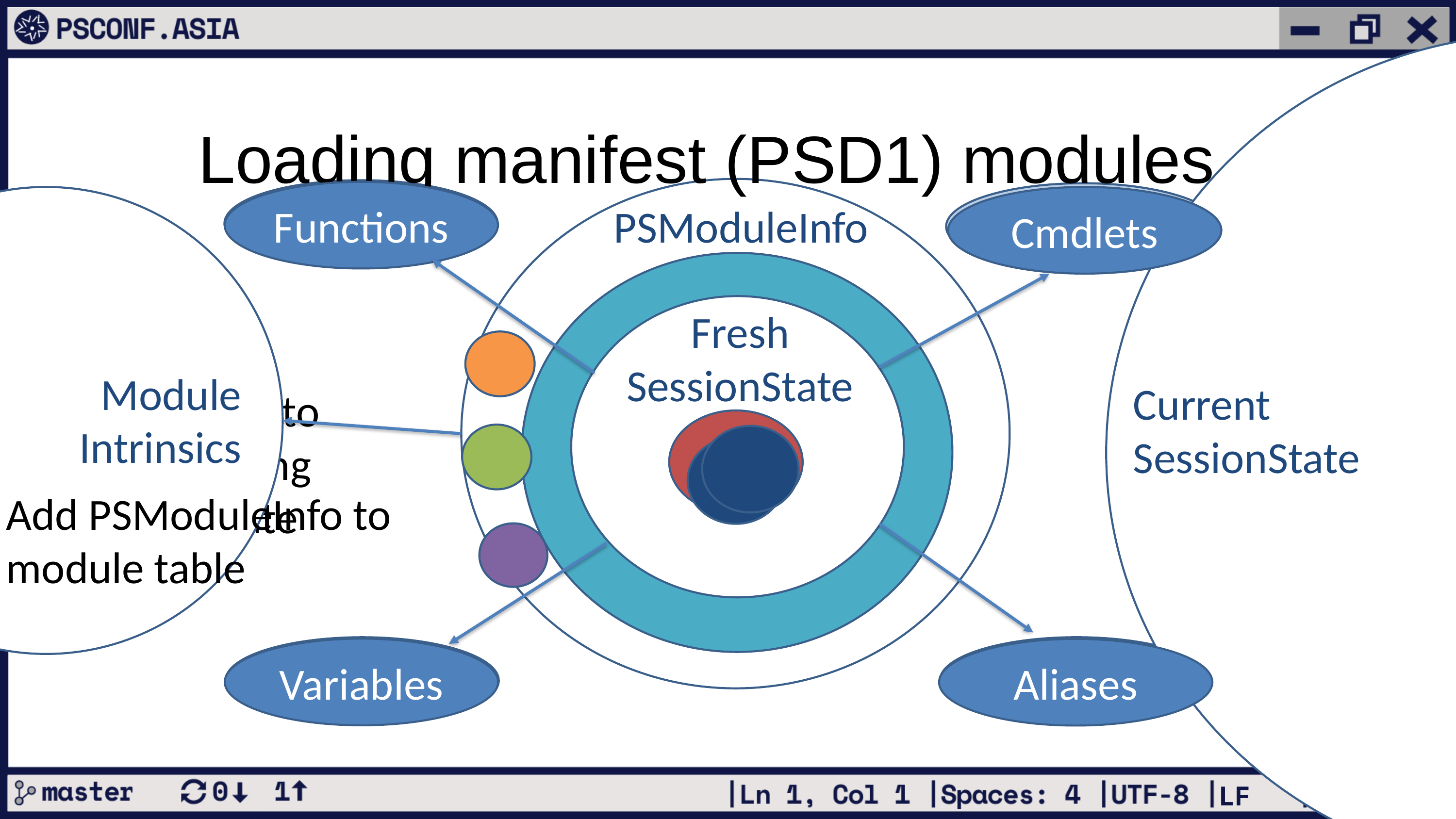

Current
SessionState
# Loading manifest (PSD1) modules

Functions
Functions
Cmdlets

Cmdlets
PSModuleInfo

Load the exported members into the executing session state

Fresh
SessionState

Module
Intrinsics

Add PSModuleInfo to module table

Aliases
Variables
Variables
Aliases
7.0
LF